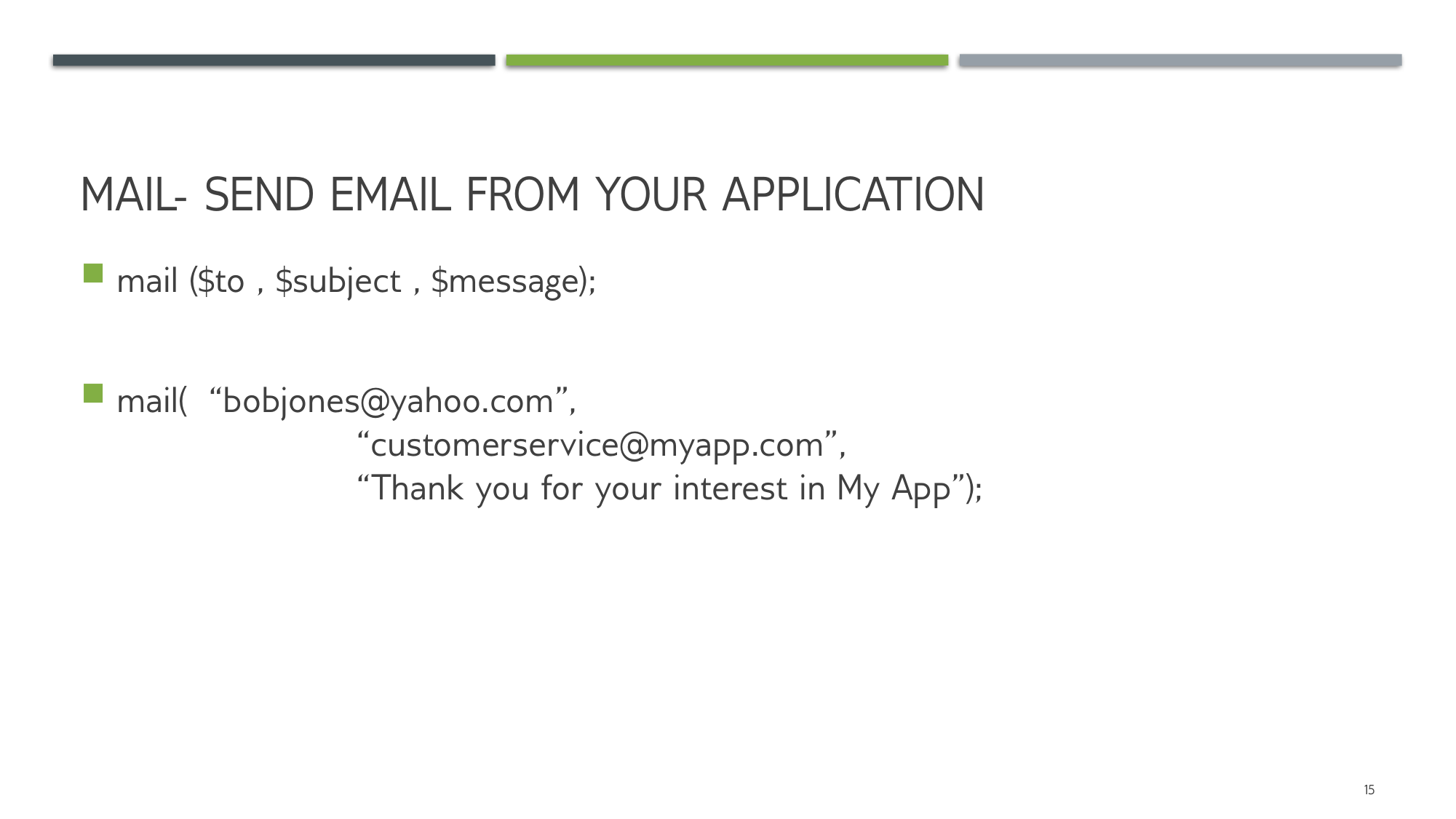

# Mail- send email from your application
mail ($to , $subject , $message);

mail(  “bobjones@yahoo.com”,
		  “customerservice@myapp.com”,
		  “Thank you for your interest in My App”);
15